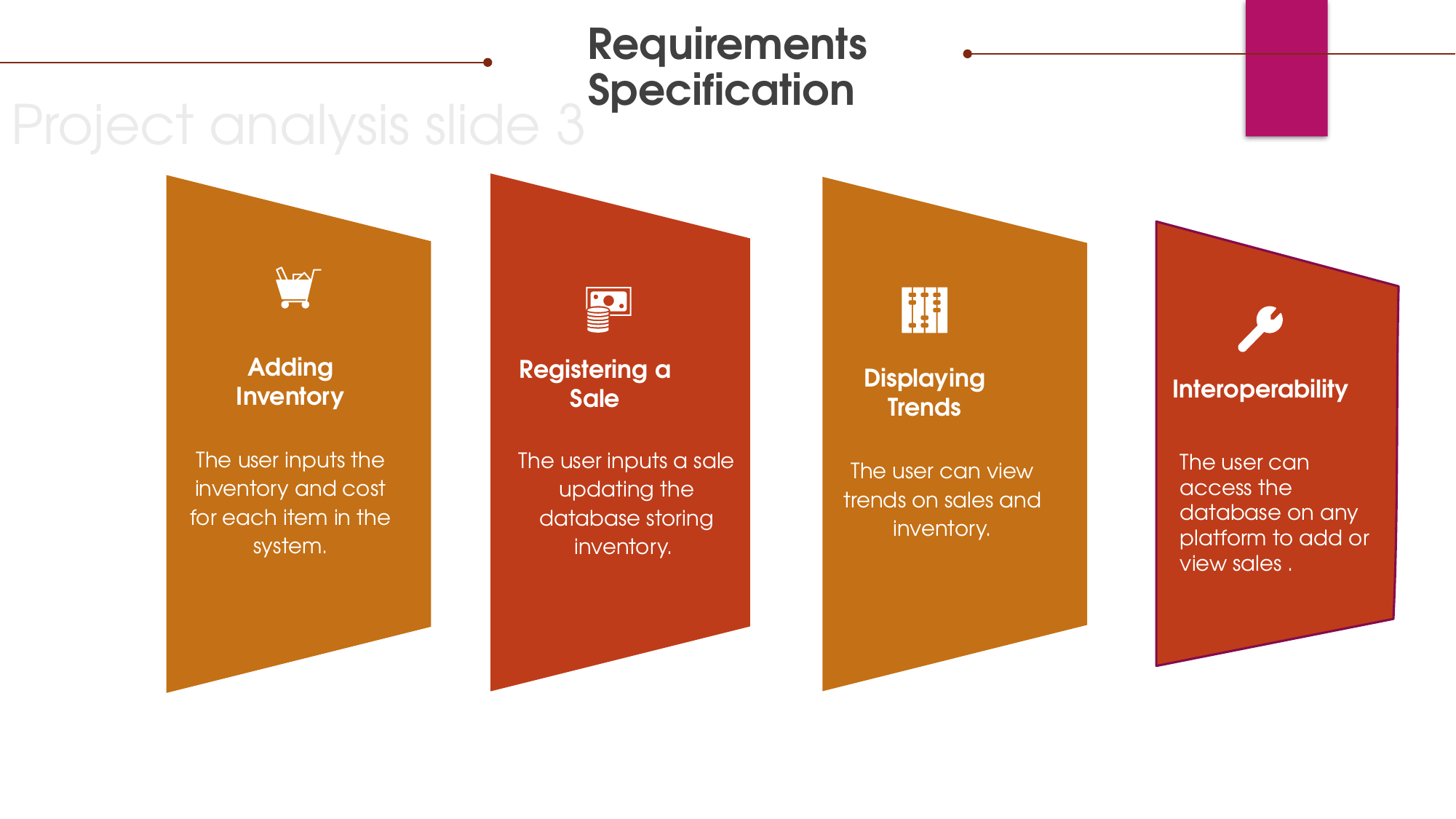

Requirements
Specification
Project analysis slide 3

Adding Inventory
Registering a Sale
Displaying Trends
Interoperability
The user inputs the inventory and cost for each item in the system.
The user can access the database on any platform to add or view sales .
The user inputs a sale updating the database storing inventory.
The user can view trends on sales and inventory.
The user can view trends on sales and inventory.